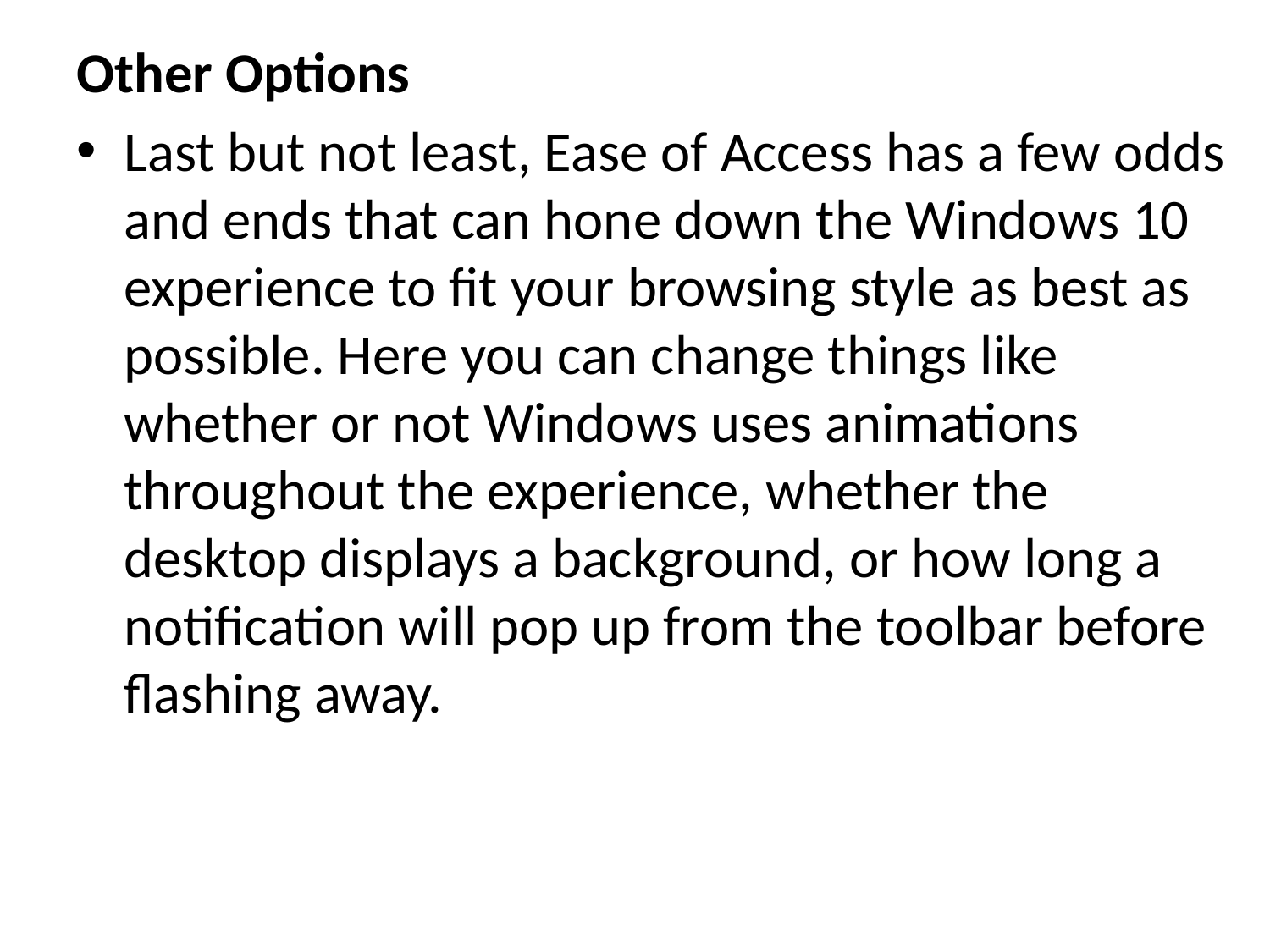

Other Options
Last but not least, Ease of Access has a few odds and ends that can hone down the Windows 10 experience to fit your browsing style as best as possible. Here you can change things like whether or not Windows uses animations throughout the experience, whether the desktop displays a background, or how long a notification will pop up from the toolbar before flashing away.